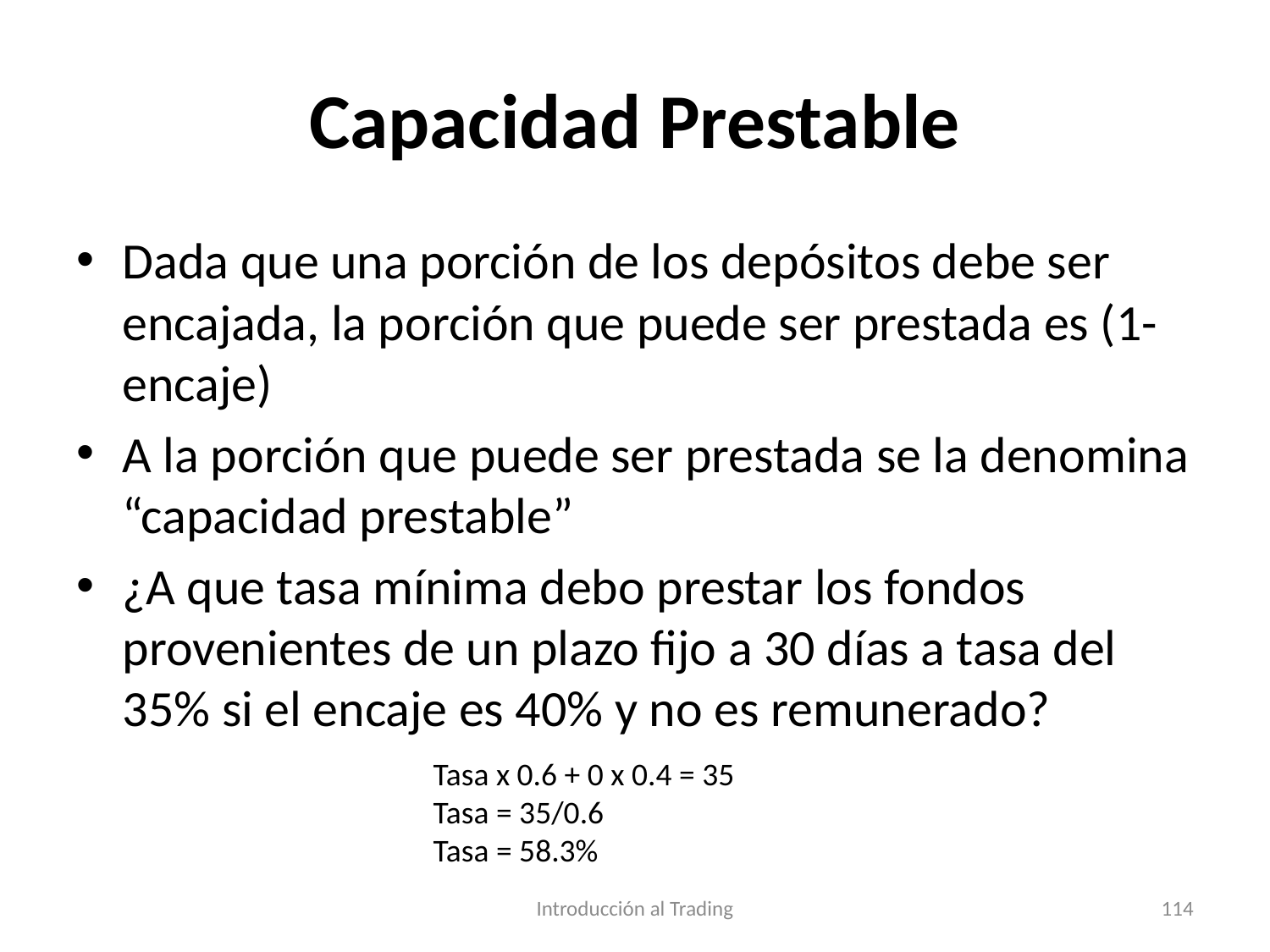

# Capacidad Prestable
Dada que una porción de los depósitos debe ser encajada, la porción que puede ser prestada es (1-encaje)
A la porción que puede ser prestada se la denomina “capacidad prestable”
¿A que tasa mínima debo prestar los fondos provenientes de un plazo fijo a 30 días a tasa del 35% si el encaje es 40% y no es remunerado?

Tasa x 0.6 + 0 x 0.4 = 35
Tasa = 35/0.6
Tasa = 58.3%
Introducción al Trading
114